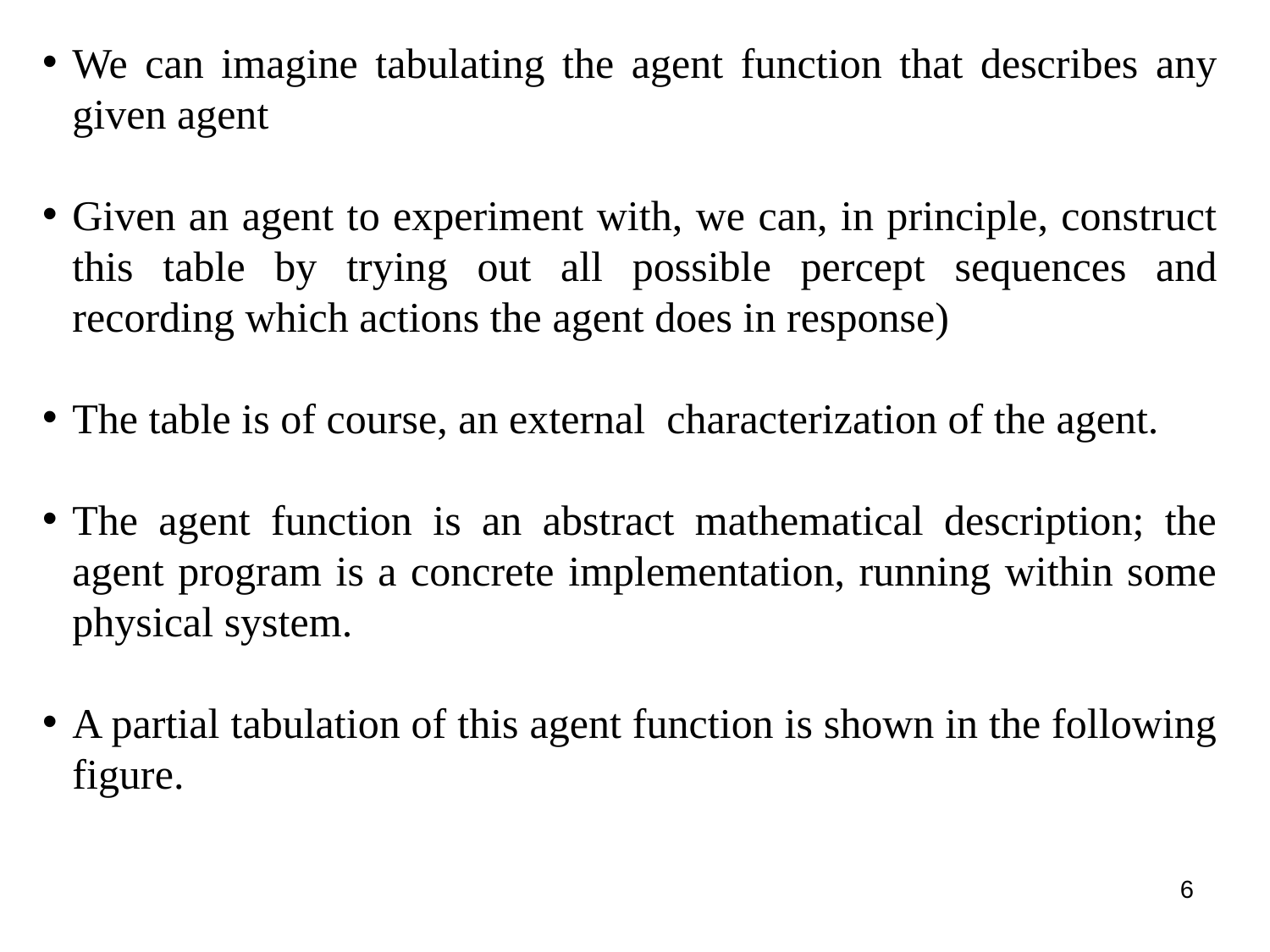

We can imagine tabulating the agent function that describes any given agent

Given an agent to experiment with, we can, in principle, construct this table by trying out all possible percept sequences and recording which actions the agent does in response)

The table is of course, an external  characterization of the agent.

The agent function is an abstract mathematical description; the agent program is a concrete implementation, running within some physical system.

A partial tabulation of this agent function is shown in the following figure.
6